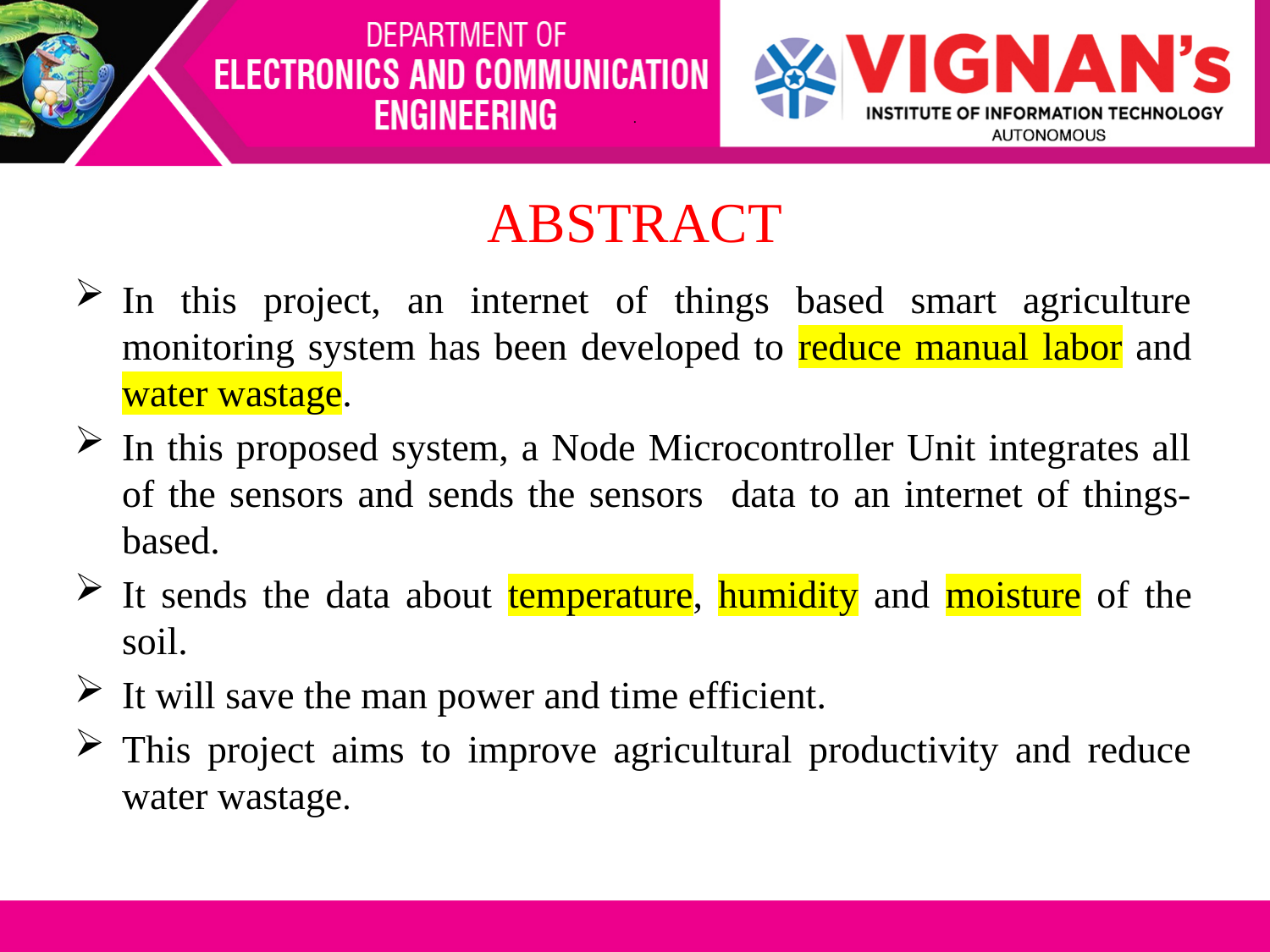

# .
ABSTRACT
In this project, an internet of things based smart agriculture monitoring system has been developed to reduce manual labor and water wastage.
In this proposed system, a Node Microcontroller Unit integrates all of the sensors and sends the sensors  data to an internet of things-based.
It sends the data about temperature, humidity and moisture of the soil.
It will save the man power and time efficient.
This project aims to improve agricultural productivity and reduce water wastage.